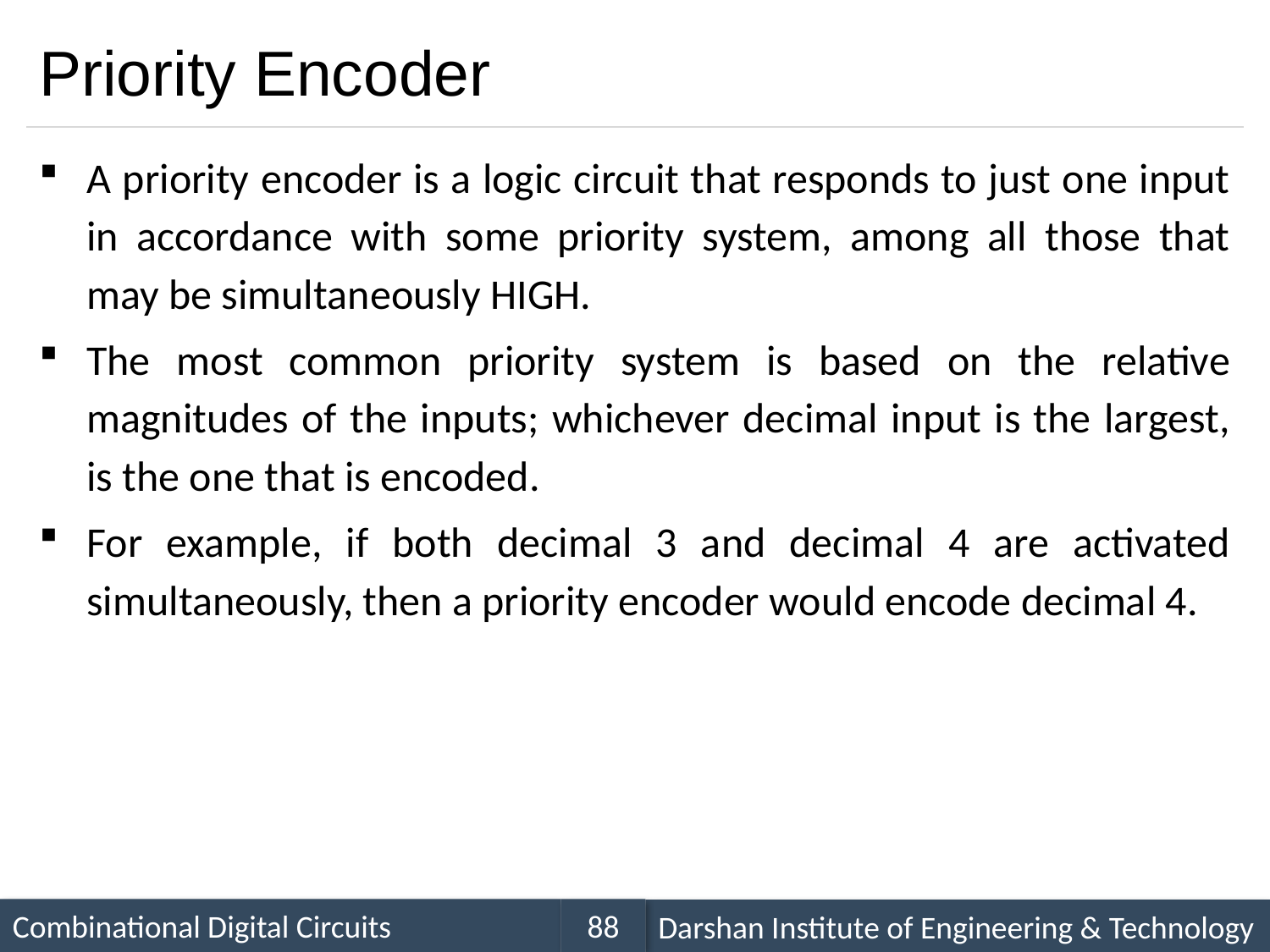

# Priority Encoder
A priority encoder is a logic circuit that responds to just one input in accordance with some priority system, among all those that may be simultaneously HIGH.
The most common priority system is based on the relative magnitudes of the inputs; whichever decimal input is the largest, is the one that is encoded.
For example, if both decimal 3 and decimal 4 are activated simultaneously, then a priority encoder would encode decimal 4.